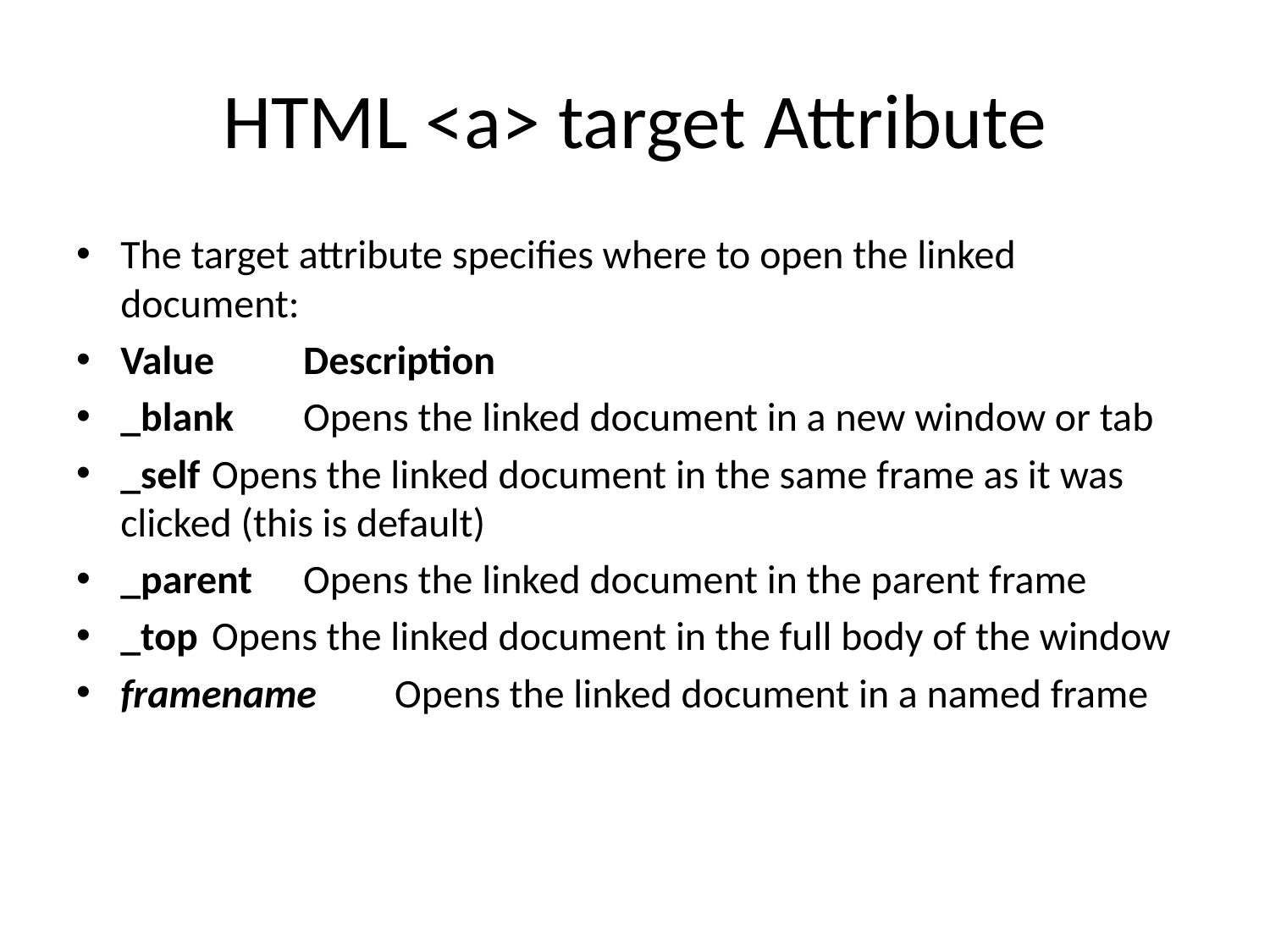

# HTML <a> target Attribute
The target attribute specifies where to open the linked document:
Value	Description
_blank	Opens the linked document in a new window or tab
_self	Opens the linked document in the same frame as it was clicked (this is default)
_parent	Opens the linked document in the parent frame
_top	Opens the linked document in the full body of the window
framename	Opens the linked document in a named frame